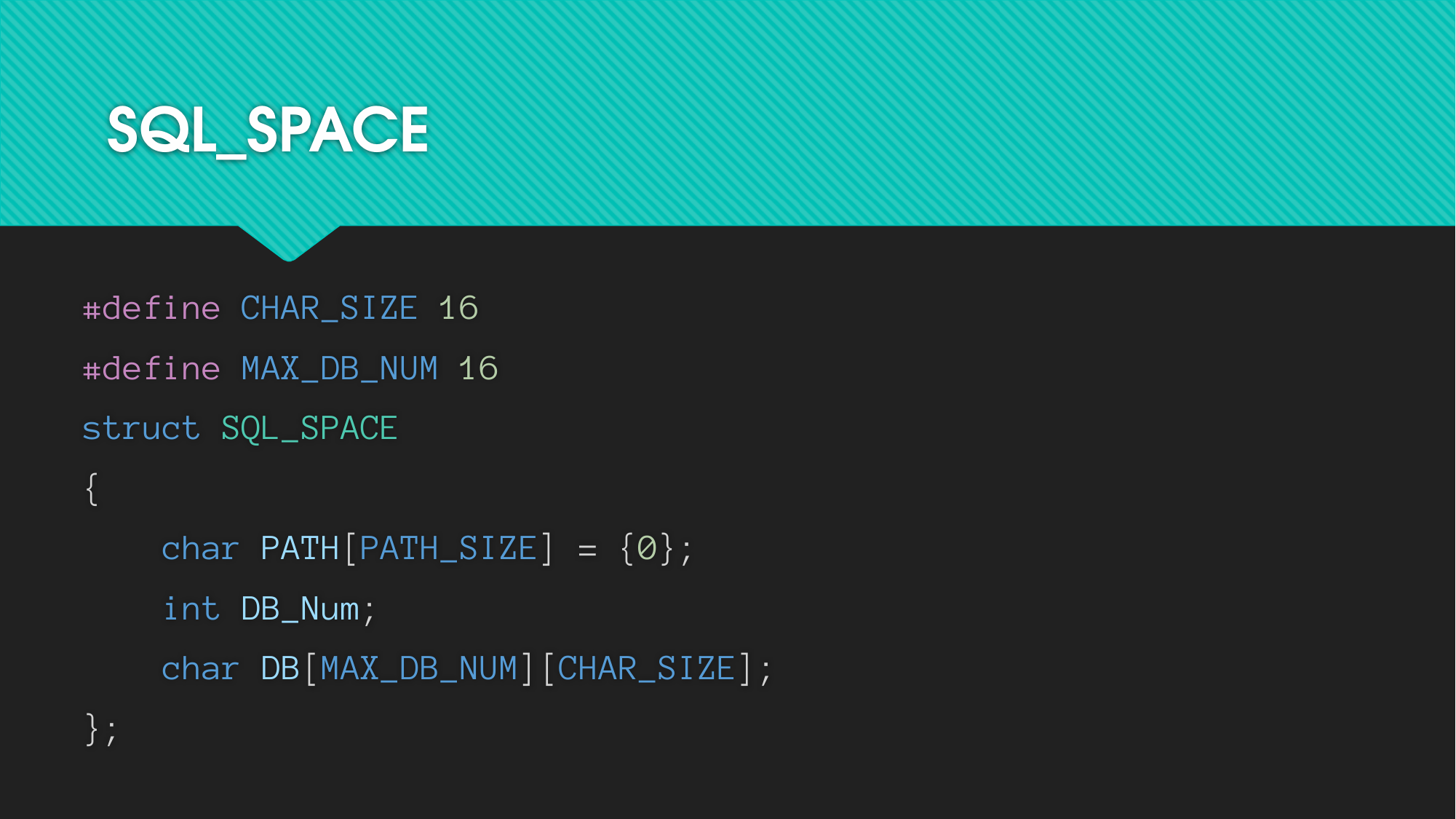

# SQL_SPACE
#define CHAR_SIZE 16
#define MAX_DB_NUM 16
struct SQL_SPACE
{
    char PATH[PATH_SIZE] = {0};
    int DB_Num;
    char DB[MAX_DB_NUM][CHAR_SIZE];
};